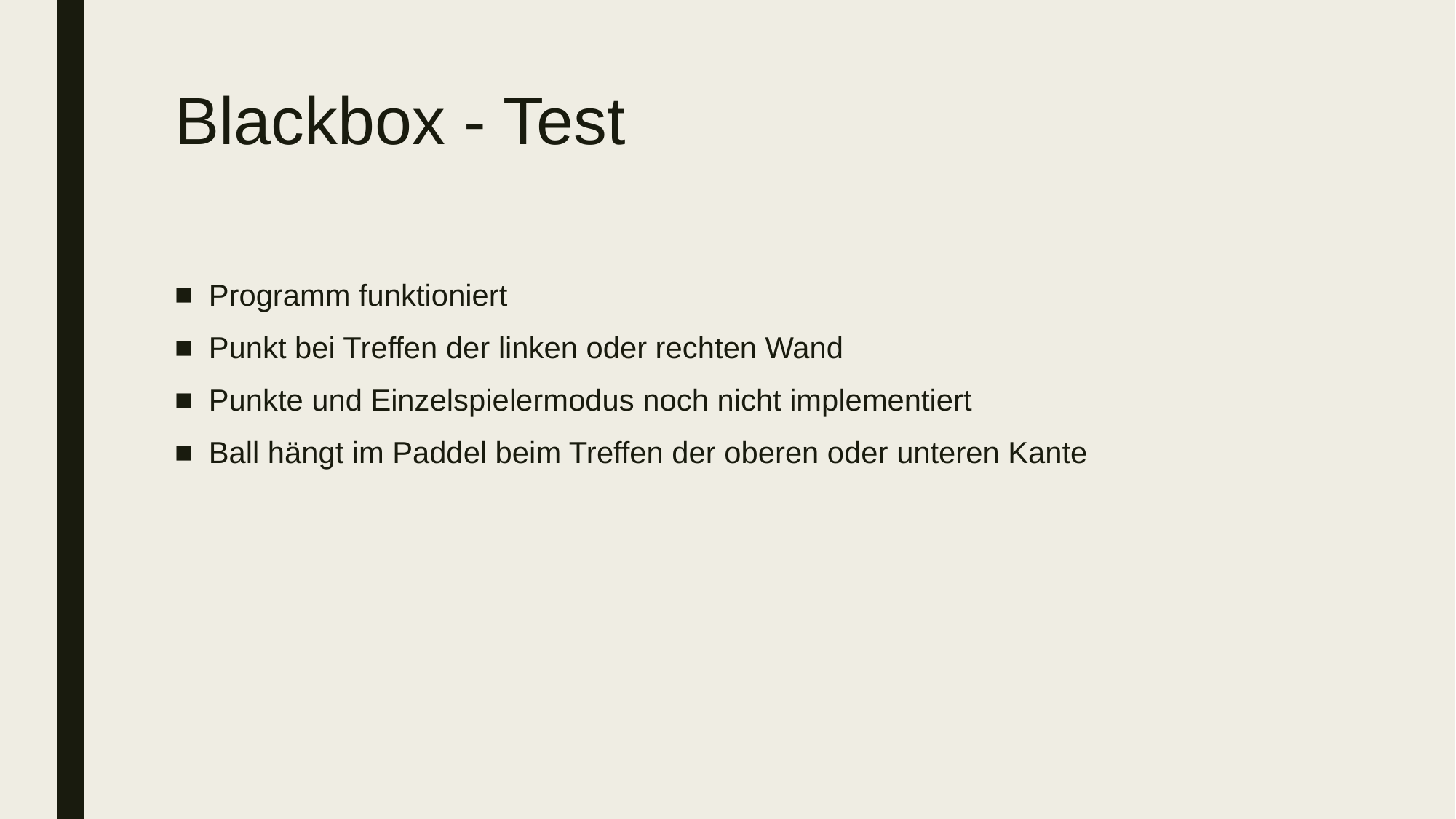

# Blackbox - Test
Programm funktioniert
Punkt bei Treffen der linken oder rechten Wand
Punkte und Einzelspielermodus noch nicht implementiert
Ball hängt im Paddel beim Treffen der oberen oder unteren Kante